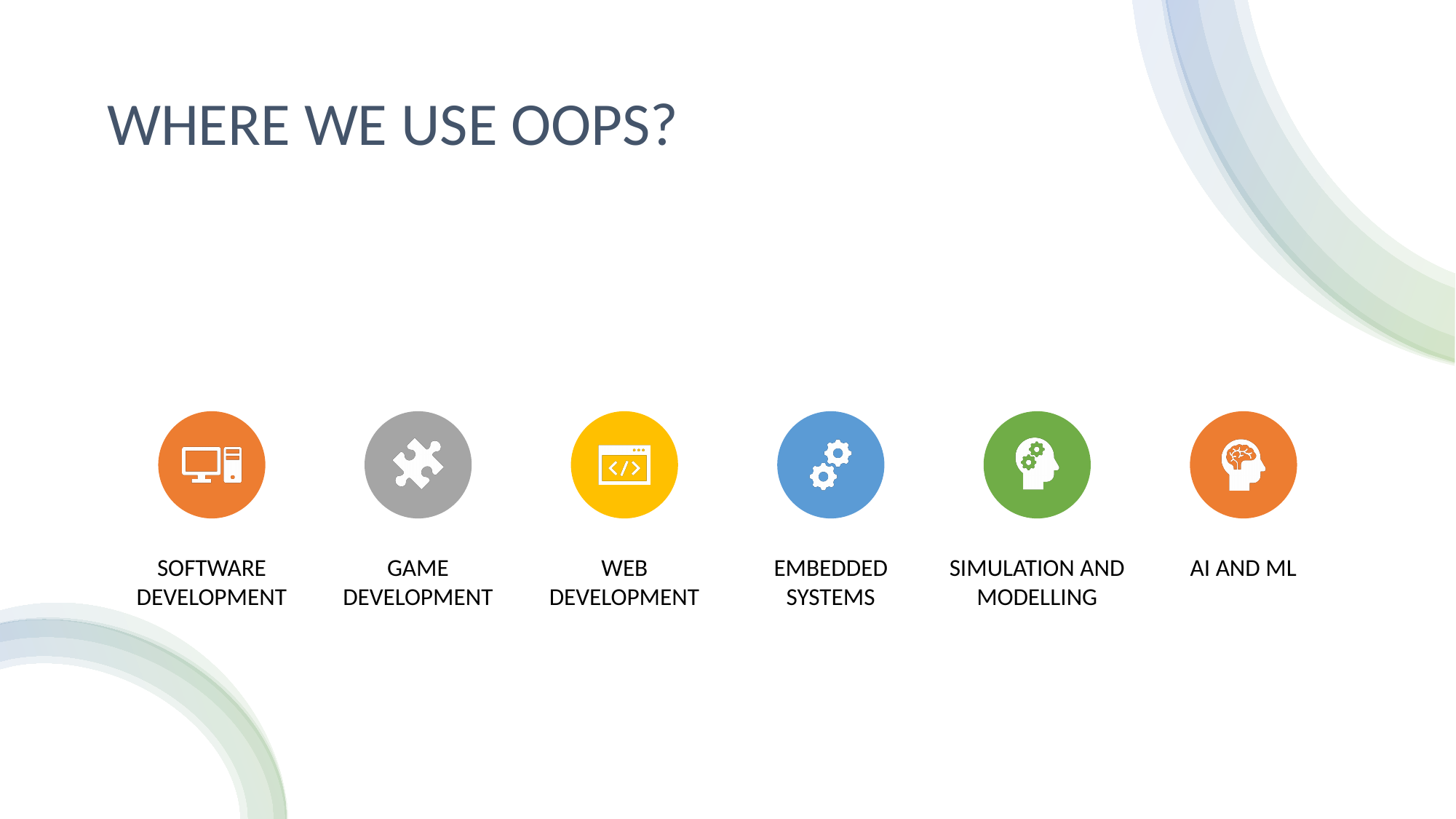

# WHERE WE USE OOPS?
Software Development
Game Development
Web Development
Embedded systems
Simulation and Modelling
AI and ML